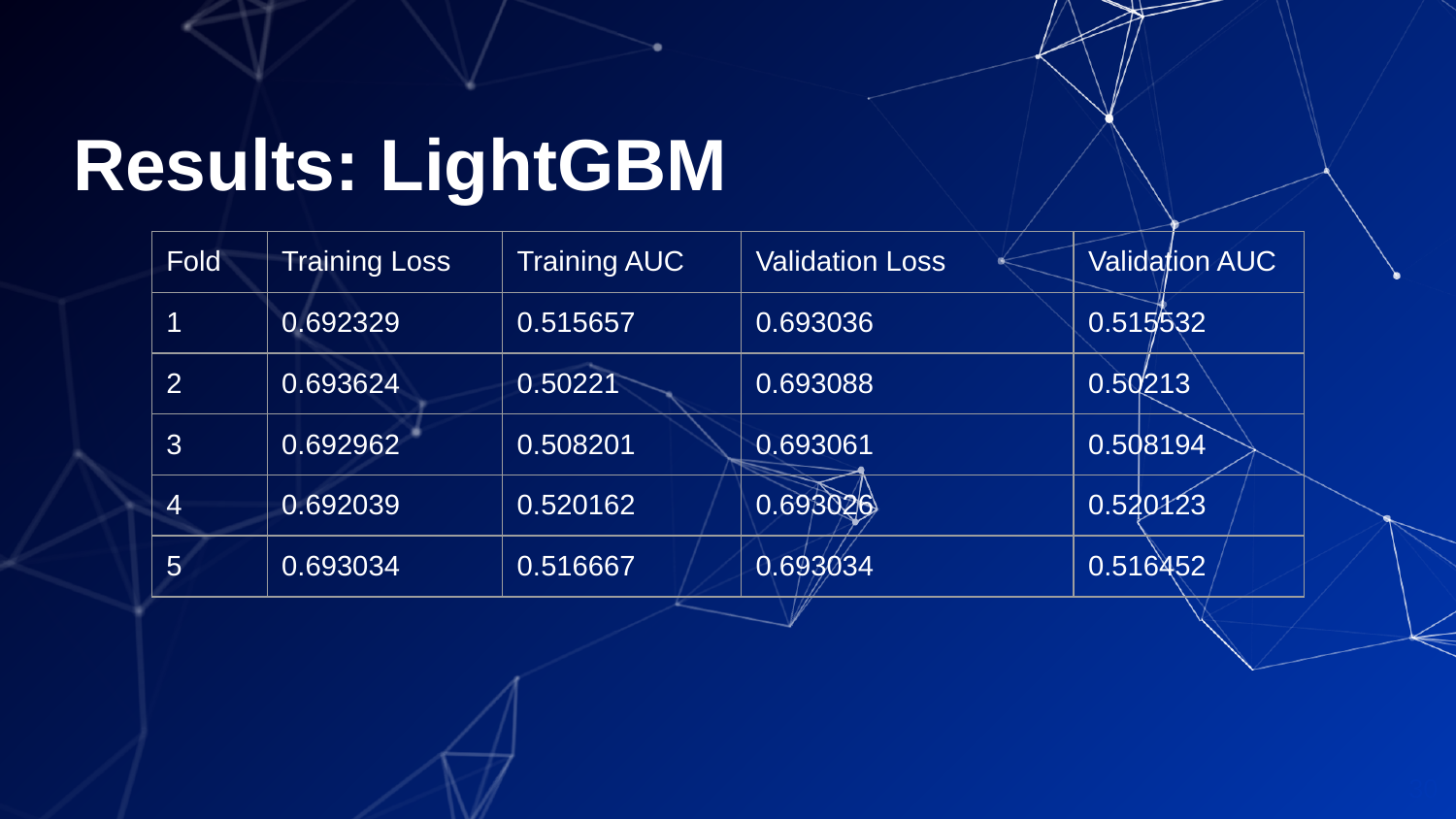

# Results: LightGBM
| Fold | Training Loss | Training AUC | Validation Loss | Validation AUC |
| --- | --- | --- | --- | --- |
| 1 | 0.692329 | 0.515657 | 0.693036 | 0.515532 |
| 2 | 0.693624 | 0.50221 | 0.693088 | 0.50213 |
| 3 | 0.692962 | 0.508201 | 0.693061 | 0.508194 |
| 4 | 0.692039 | 0.520162 | 0.693026 | 0.520123 |
| 5 | 0.693034 | 0.516667 | 0.693034 | 0.516452 |
30